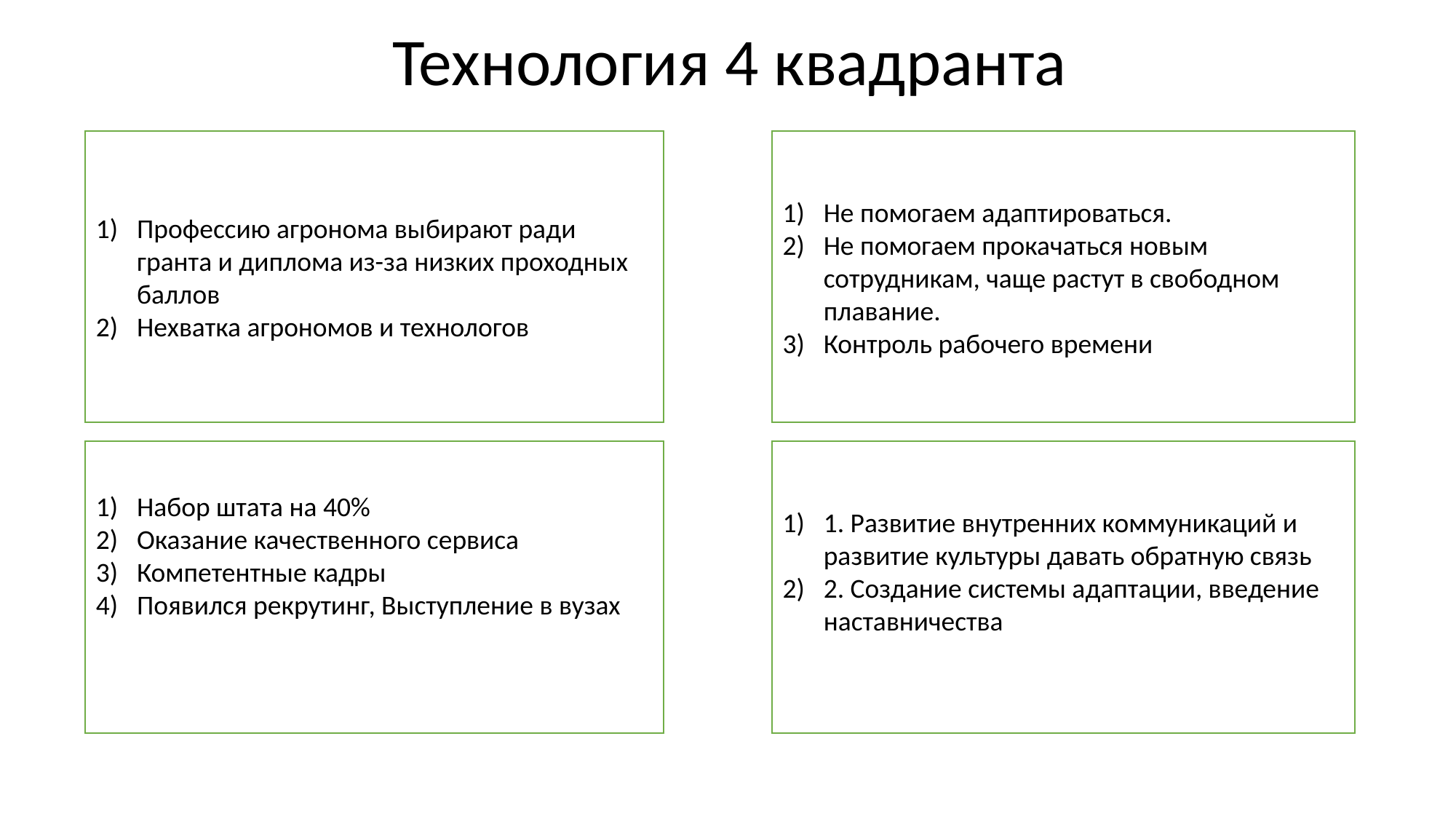

# Технология 4 квадранта
Профессию агронома выбирают ради гранта и диплома из-за низких проходных баллов
Нехватка агрономов и технологов
Не помогаем адаптироваться.
Не помогаем прокачаться новым сотрудникам, чаще растут в свободном плавание.
Контроль рабочего времени
Набор штата на 40%
Оказание качественного сервиса
Компетентные кадры
Появился рекрутинг, Выступление в вузах

1. Развитие внутренних коммуникаций и развитие культуры давать обратную связь
2. Создание системы адаптации, введение наставничества